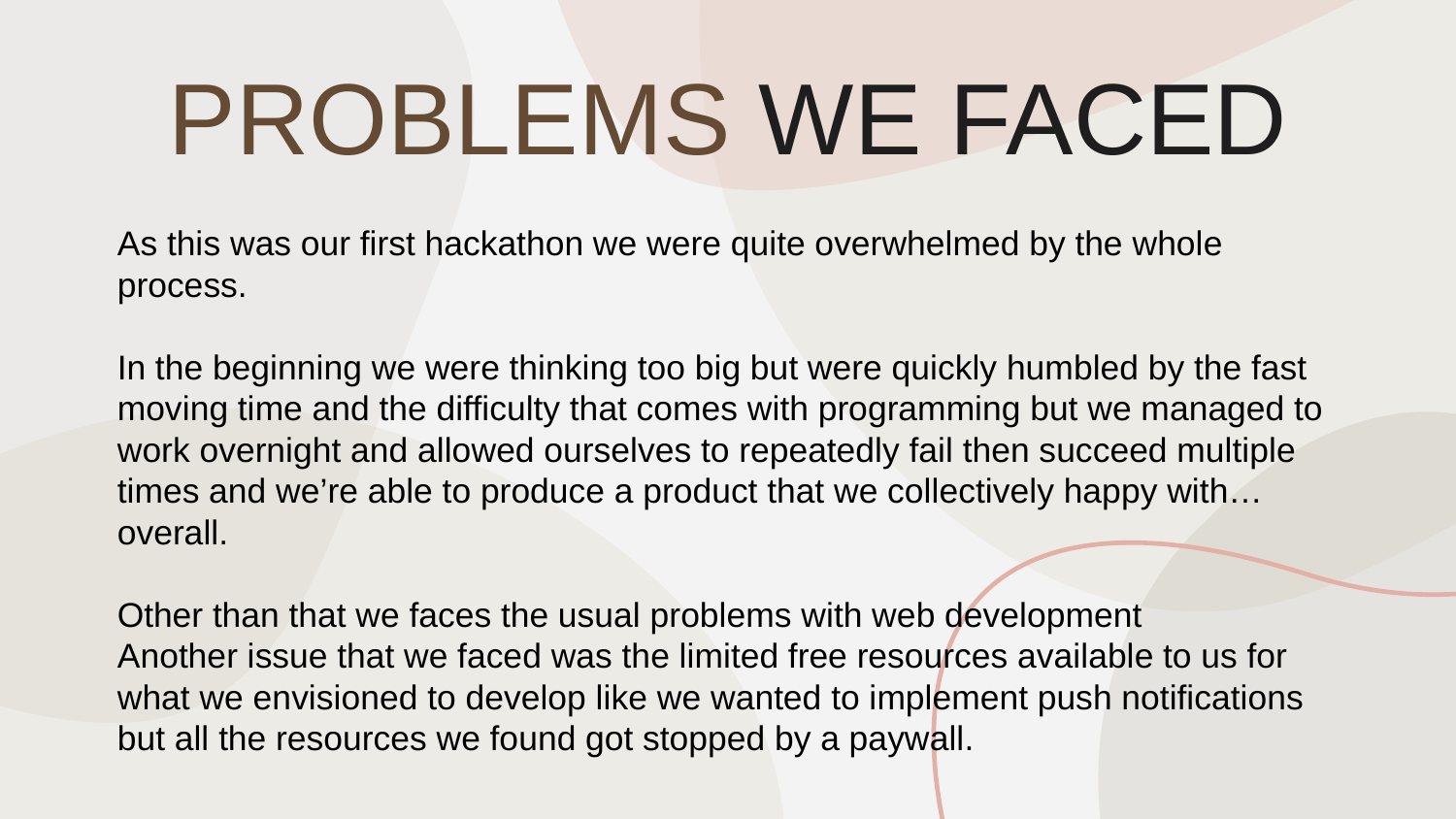

# PROBLEMS WE FACED
As this was our first hackathon we were quite overwhelmed by the whole process.
In the beginning we were thinking too big but were quickly humbled by the fast moving time and the difficulty that comes with programming but we managed to work overnight and allowed ourselves to repeatedly fail then succeed multiple times and we’re able to produce a product that we collectively happy with… overall.
Other than that we faces the usual problems with web developmentAnother issue that we faced was the limited free resources available to us for what we envisioned to develop like we wanted to implement push notifications but all the resources we found got stopped by a paywall.